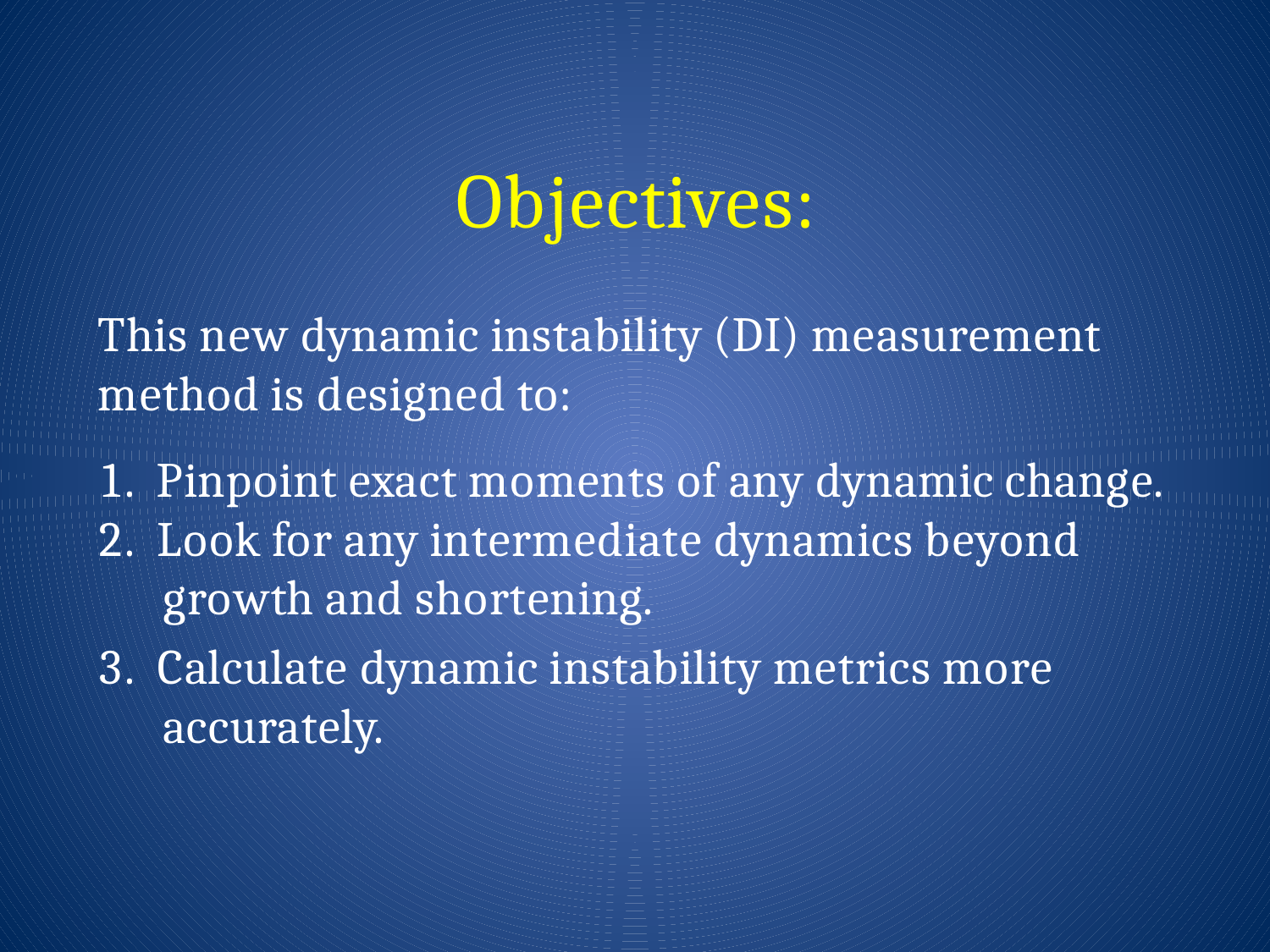

# Objectives:
This new dynamic instability (DI) measurement method is designed to:
1.  Pinpoint exact moments of any dynamic change.
2.  Look for any intermediate dynamics beyond
      growth and shortening.
3.  Calculate dynamic instability metrics more
      accurately.